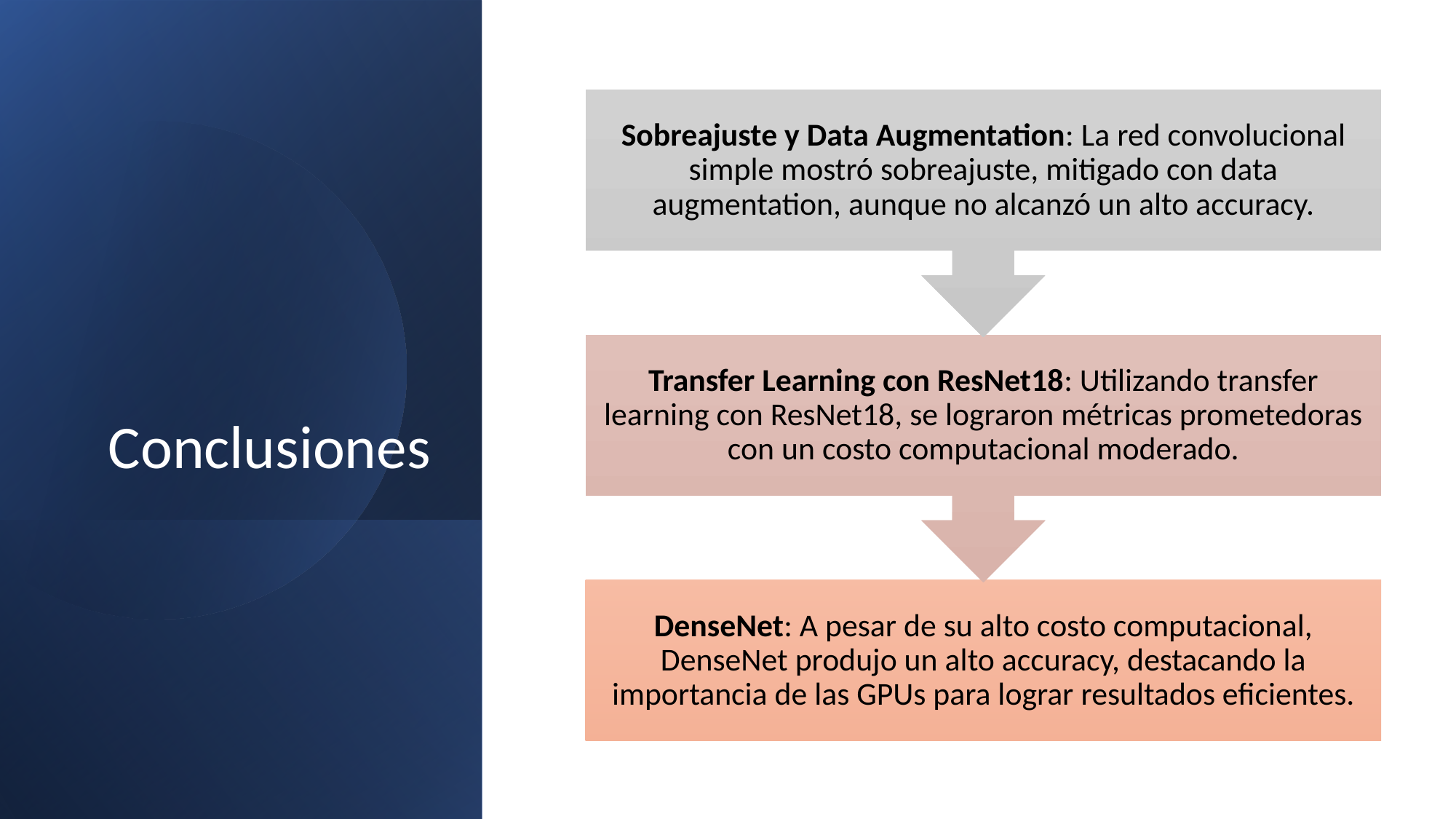

DenseNet: A pesar de su alto costo computacional, DenseNet produjo un alto accuracy, destacando la importancia de las GPUs para lograr resultados eficientes.
Transfer Learning con ResNet18: Utilizando transfer learning con ResNet18, se lograron métricas prometedoras con un costo computacional moderado.
Sobreajuste y Data Augmentation: La red convolucional simple mostró sobreajuste, mitigado con data augmentation, aunque no alcanzó un alto accuracy.

# Conclusiones